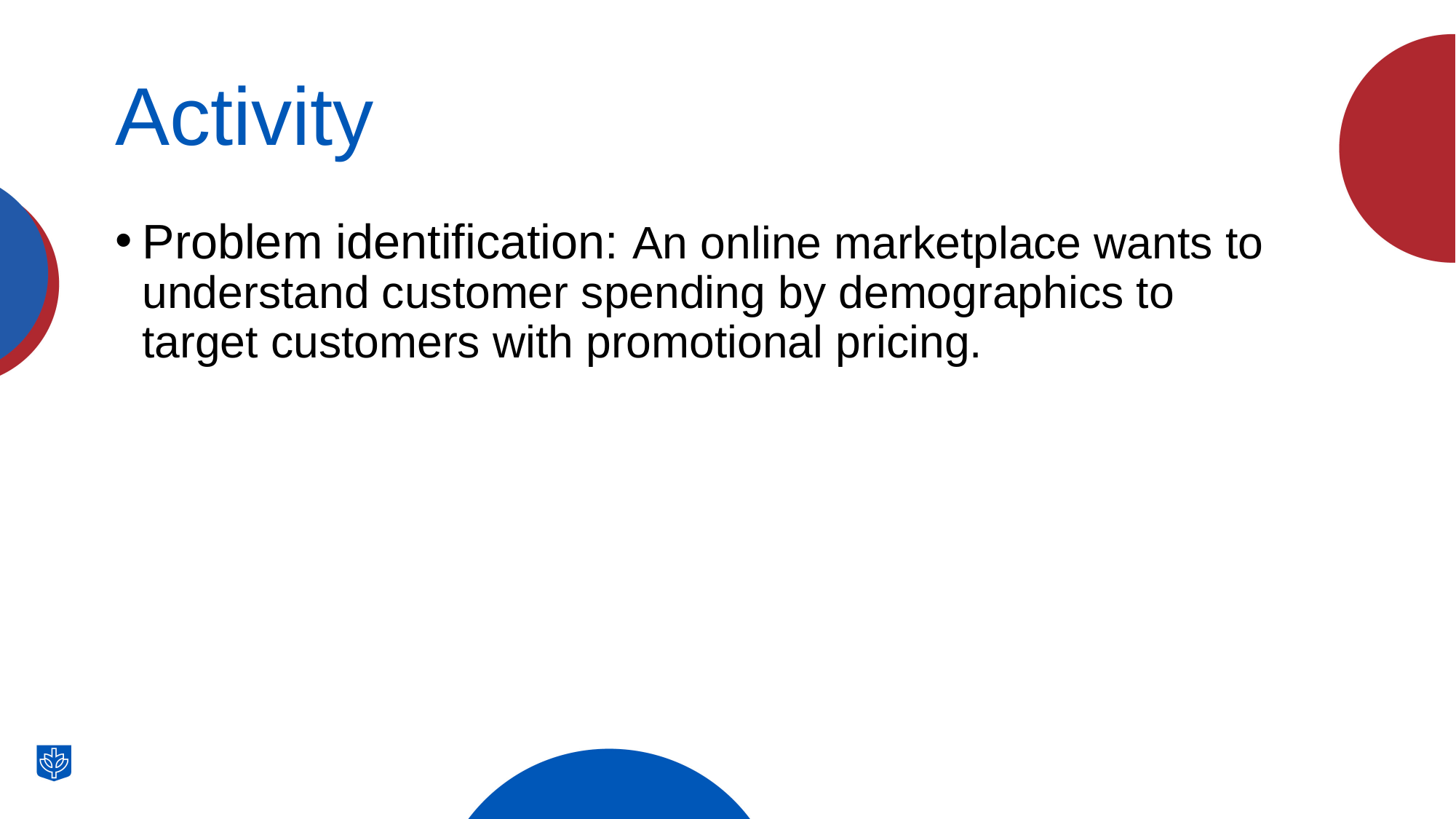

# Activity
Problem identification: An online marketplace wants to understand customer spending by demographics to target customers with promotional pricing.